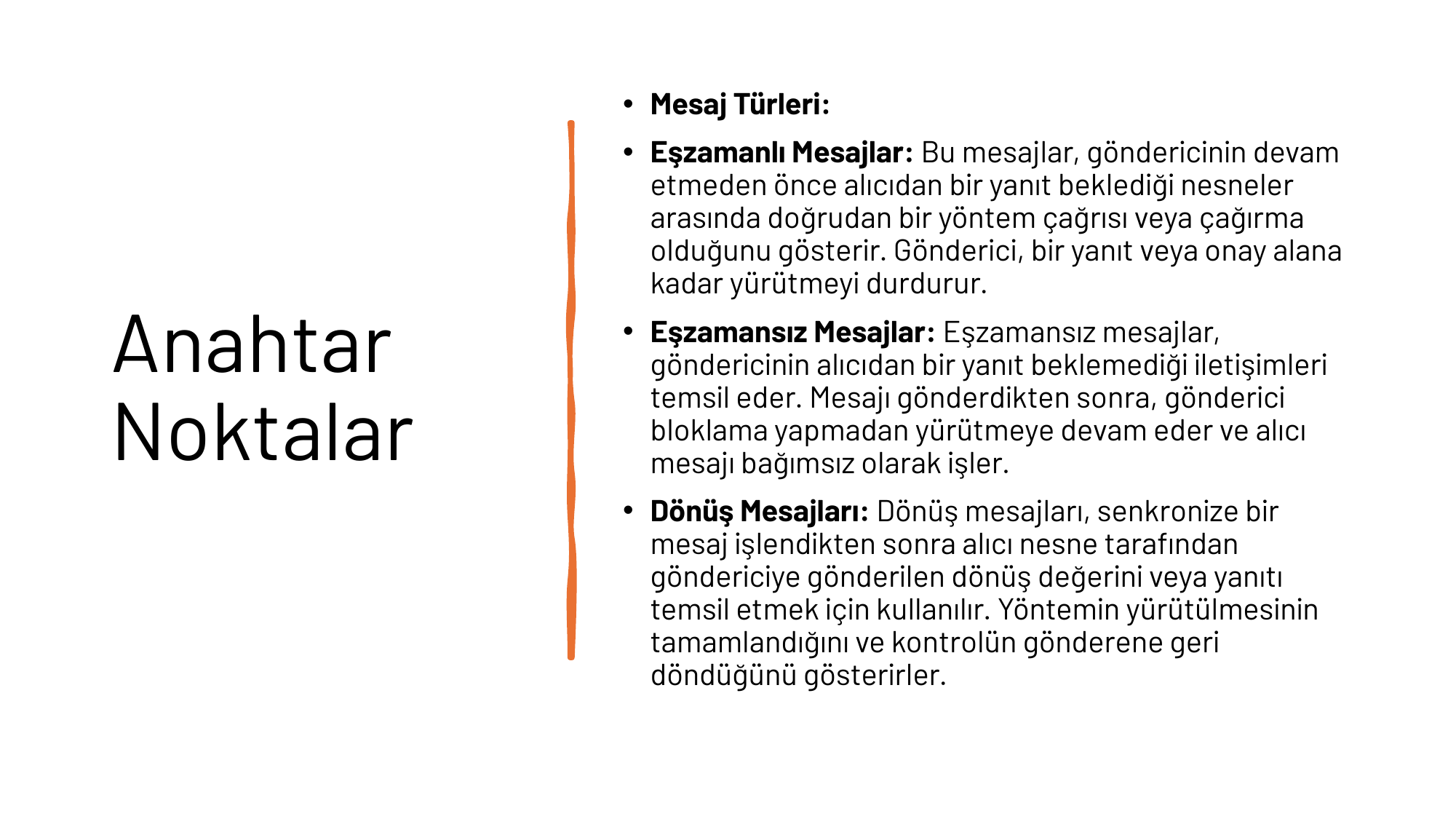

# Anahtar Noktalar
Mesaj Türleri:
Eşzamanlı Mesajlar: Bu mesajlar, göndericinin devam etmeden önce alıcıdan bir yanıt beklediği nesneler arasında doğrudan bir yöntem çağrısı veya çağırma olduğunu gösterir. Gönderici, bir yanıt veya onay alana kadar yürütmeyi durdurur.
Eşzamansız Mesajlar: Eşzamansız mesajlar, göndericinin alıcıdan bir yanıt beklemediği iletişimleri temsil eder. Mesajı gönderdikten sonra, gönderici bloklama yapmadan yürütmeye devam eder ve alıcı mesajı bağımsız olarak işler.
Dönüş Mesajları: Dönüş mesajları, senkronize bir mesaj işlendikten sonra alıcı nesne tarafından göndericiye gönderilen dönüş değerini veya yanıtı temsil etmek için kullanılır. Yöntemin yürütülmesinin tamamlandığını ve kontrolün gönderene geri döndüğünü gösterirler.